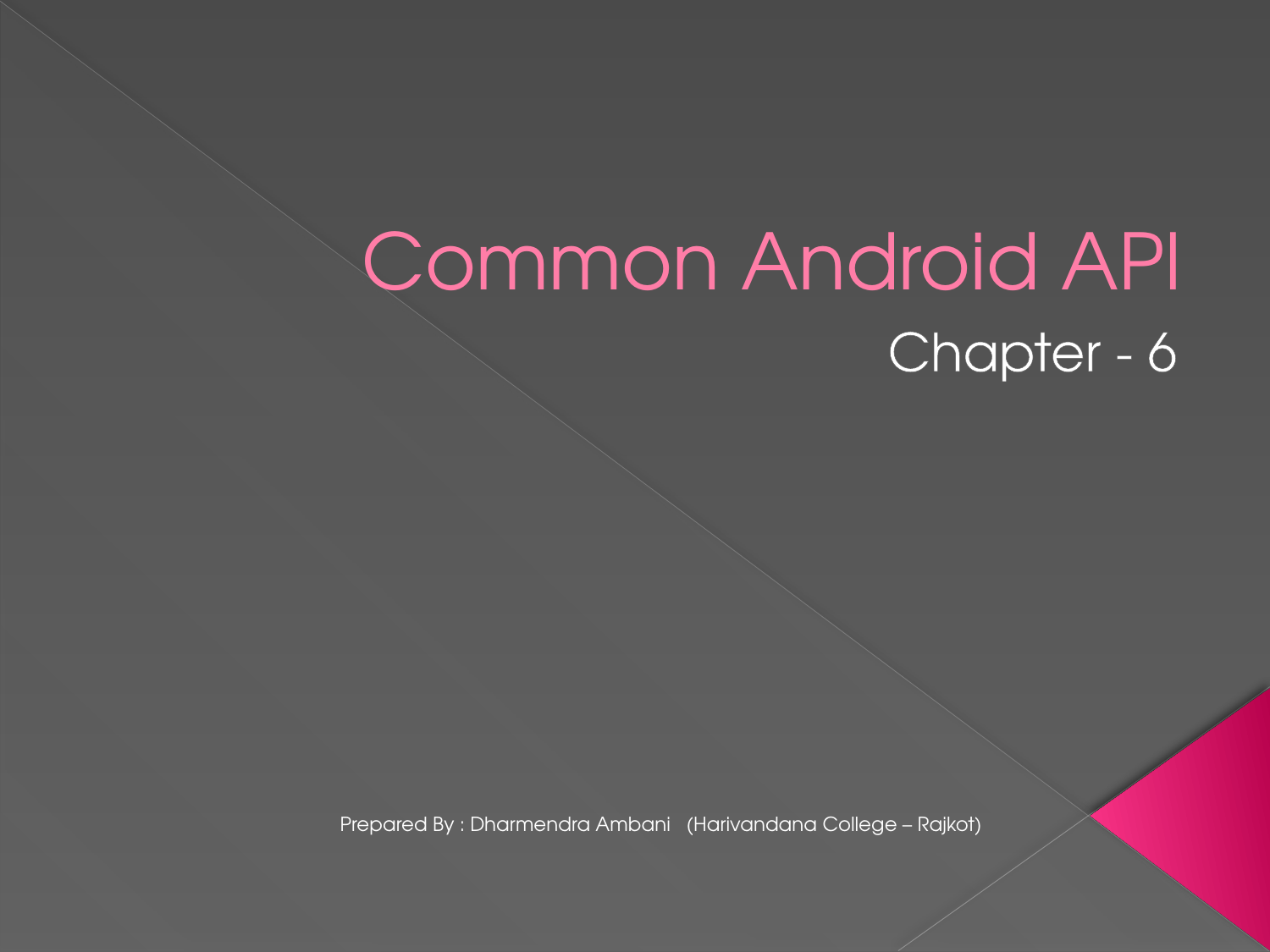

# Common Android API
Chapter - 6
Prepared By : Dharmendra Ambani   (Harivandana College – Rajkot)